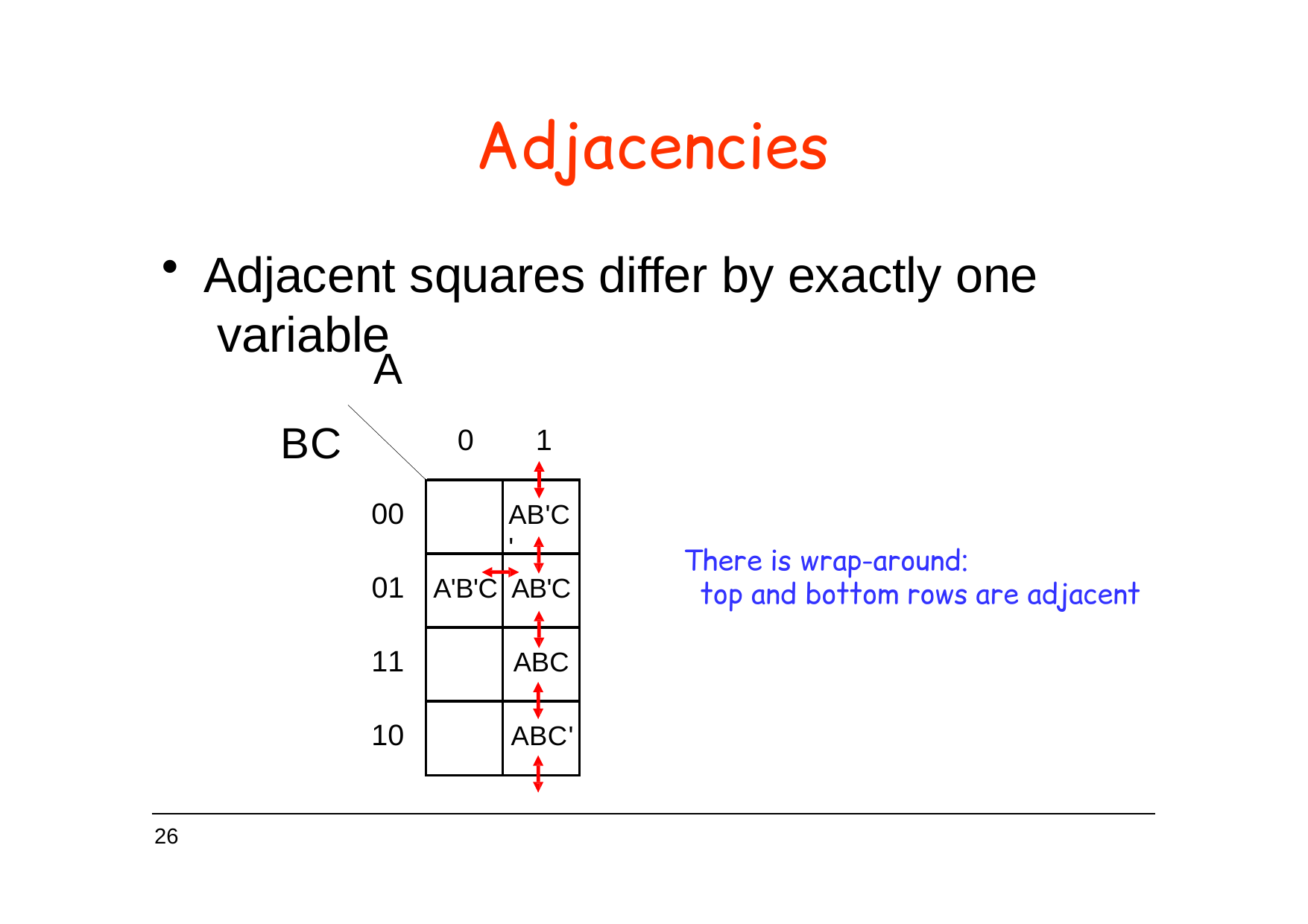

# Adjacencies
Adjacent squares differ by exactly one  variable
A

BC
0	1

00
AB'C'

There is wrap-around:
top and bottom rows are adjacent

01	A'B'C AB'C

11
ABC

10
ABC'

26